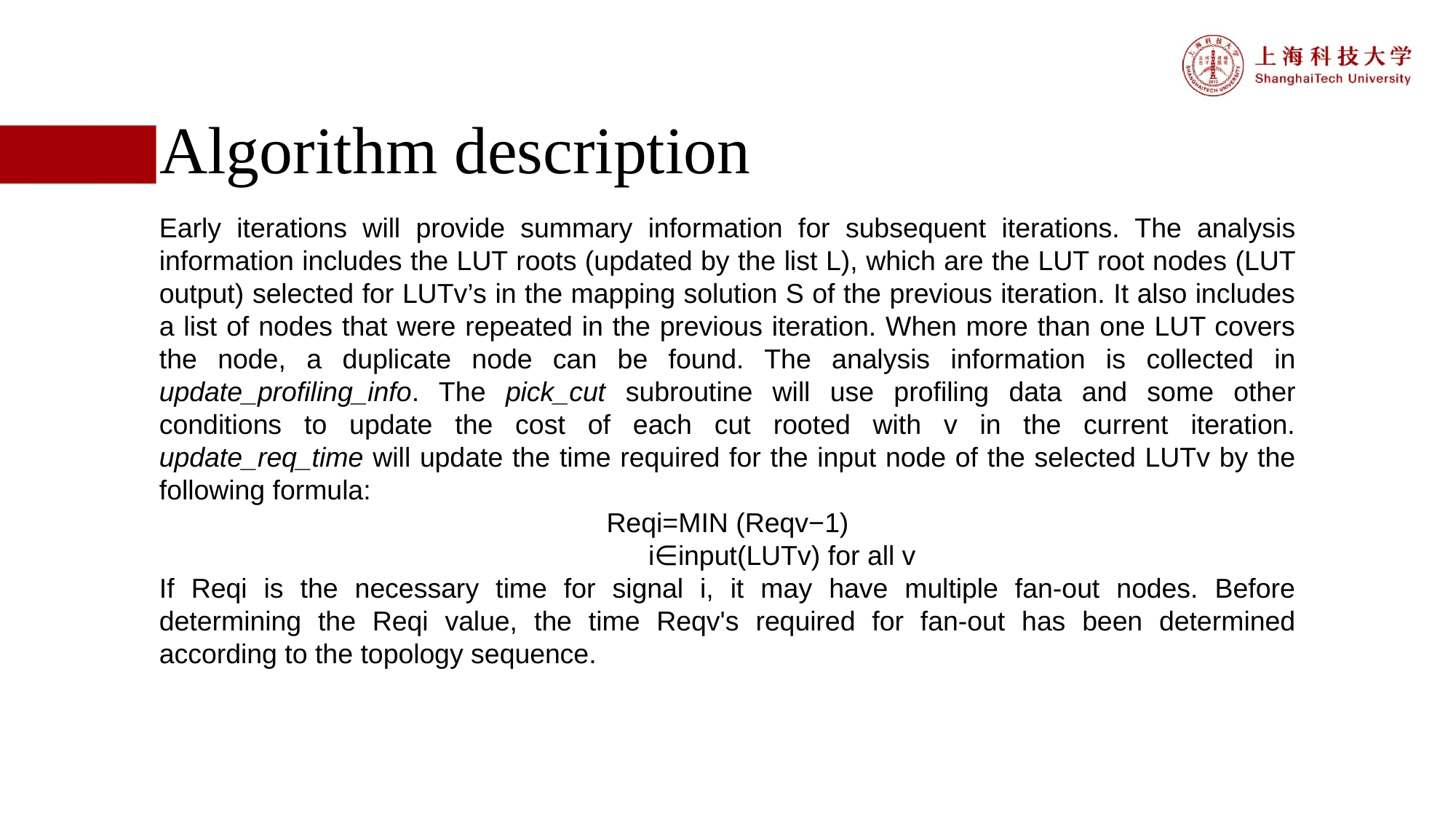

# Algorithm description
Early iterations will provide summary information for subsequent iterations. The analysis information includes the LUT roots (updated by the list L), which are the LUT root nodes (LUT output) selected for LUTv’s in the mapping solution S of the previous iteration. It also includes a list of nodes that were repeated in the previous iteration. When more than one LUT covers the node, a duplicate node can be found. The analysis information is collected in update_profiling_info. The pick_cut subroutine will use profiling data and some other conditions to update the cost of each cut rooted with v in the current iteration. update_req_time will update the time required for the input node of the selected LUTv by the following formula:
Reqi=MIN (Reqv−1)
	i∈input(LUTv) for all v
If Reqi is the necessary time for signal i, it may have multiple fan-out nodes. Before determining the Reqi value, the time Reqv's required for fan-out has been determined according to the topology sequence.